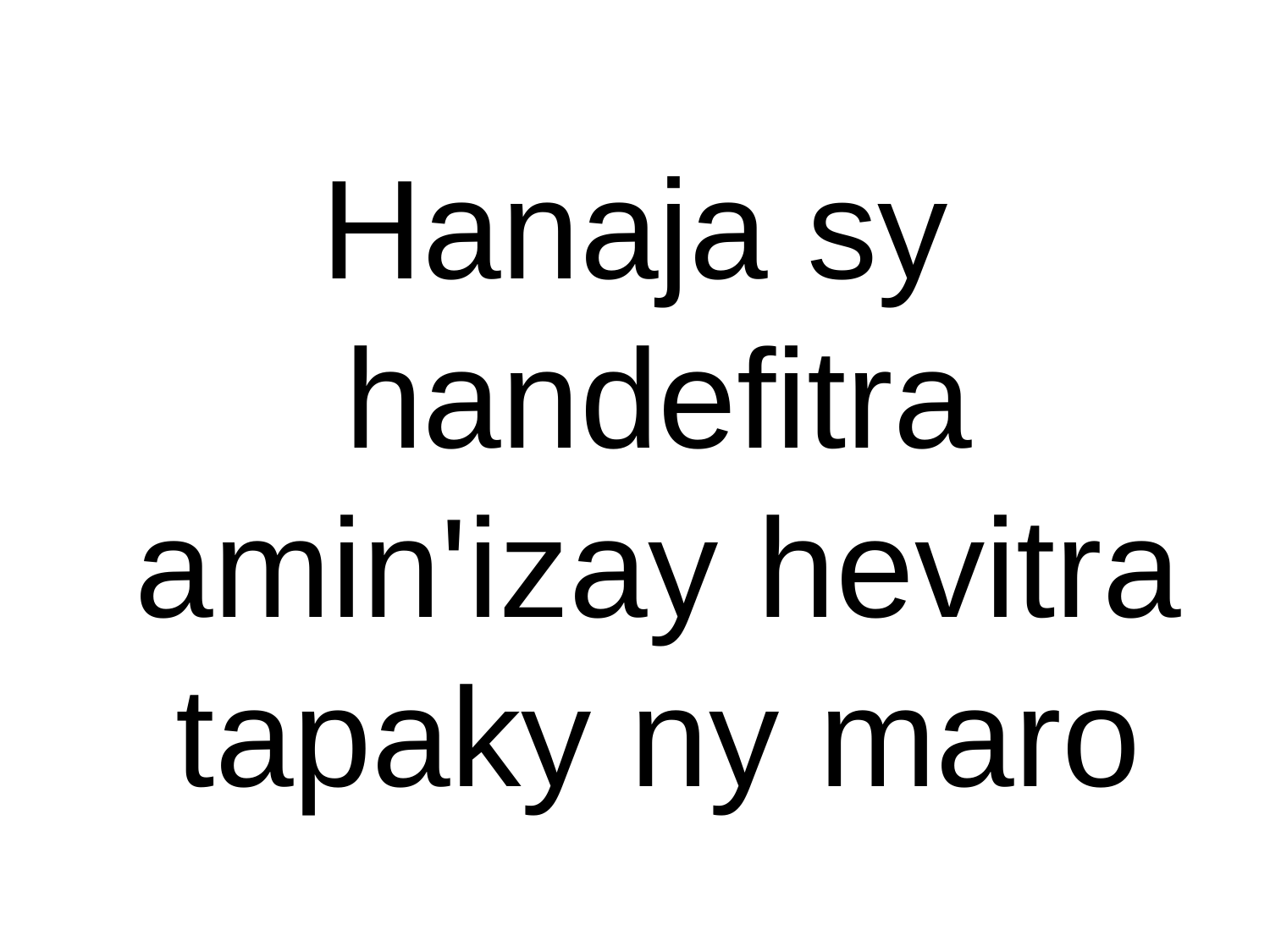

Hanaja sy handefitra amin'izay hevitra tapaky ny maro